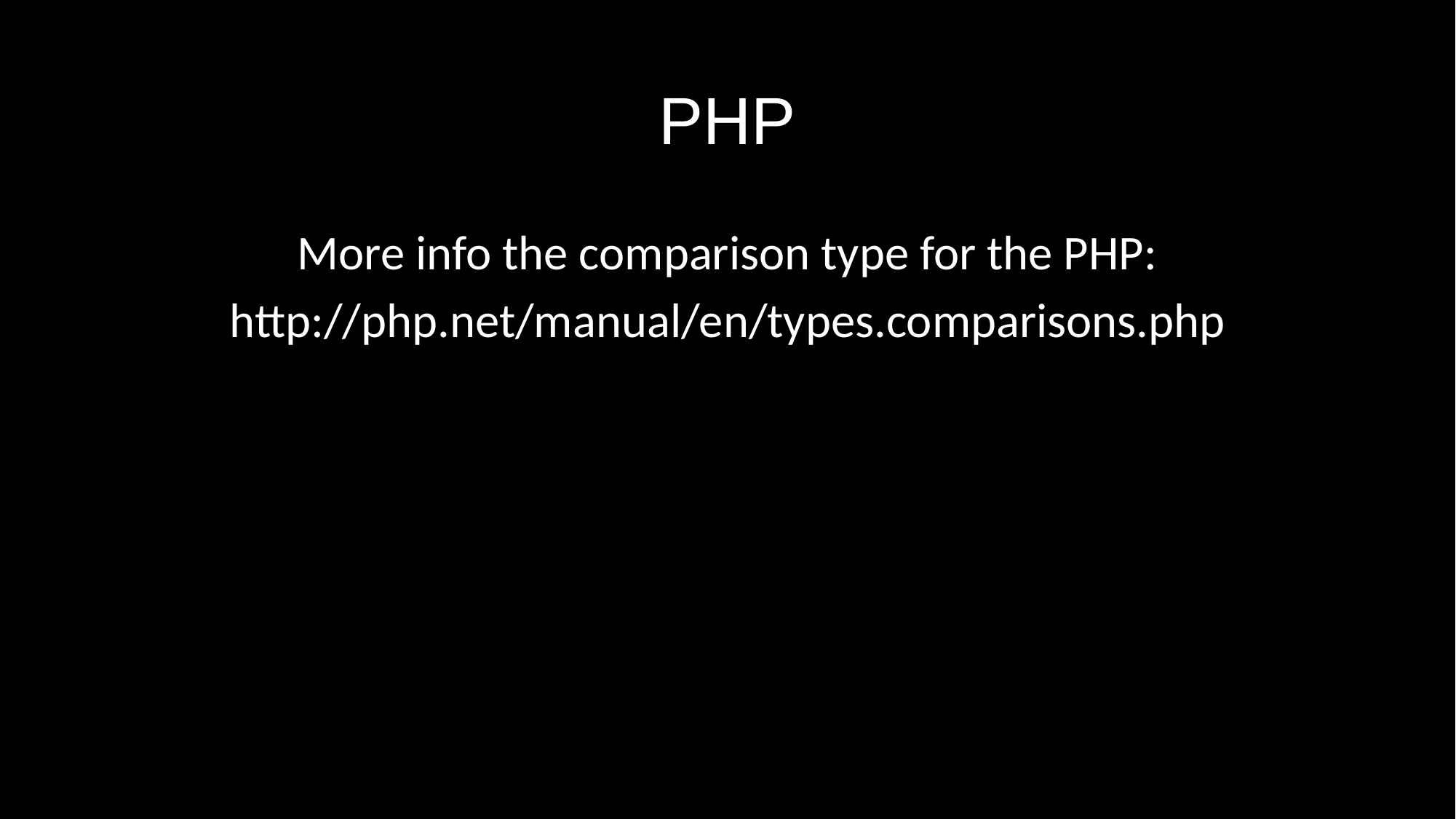

# PHP
More info the comparison type for the PHP:
http://php.net/manual/en/types.comparisons.php